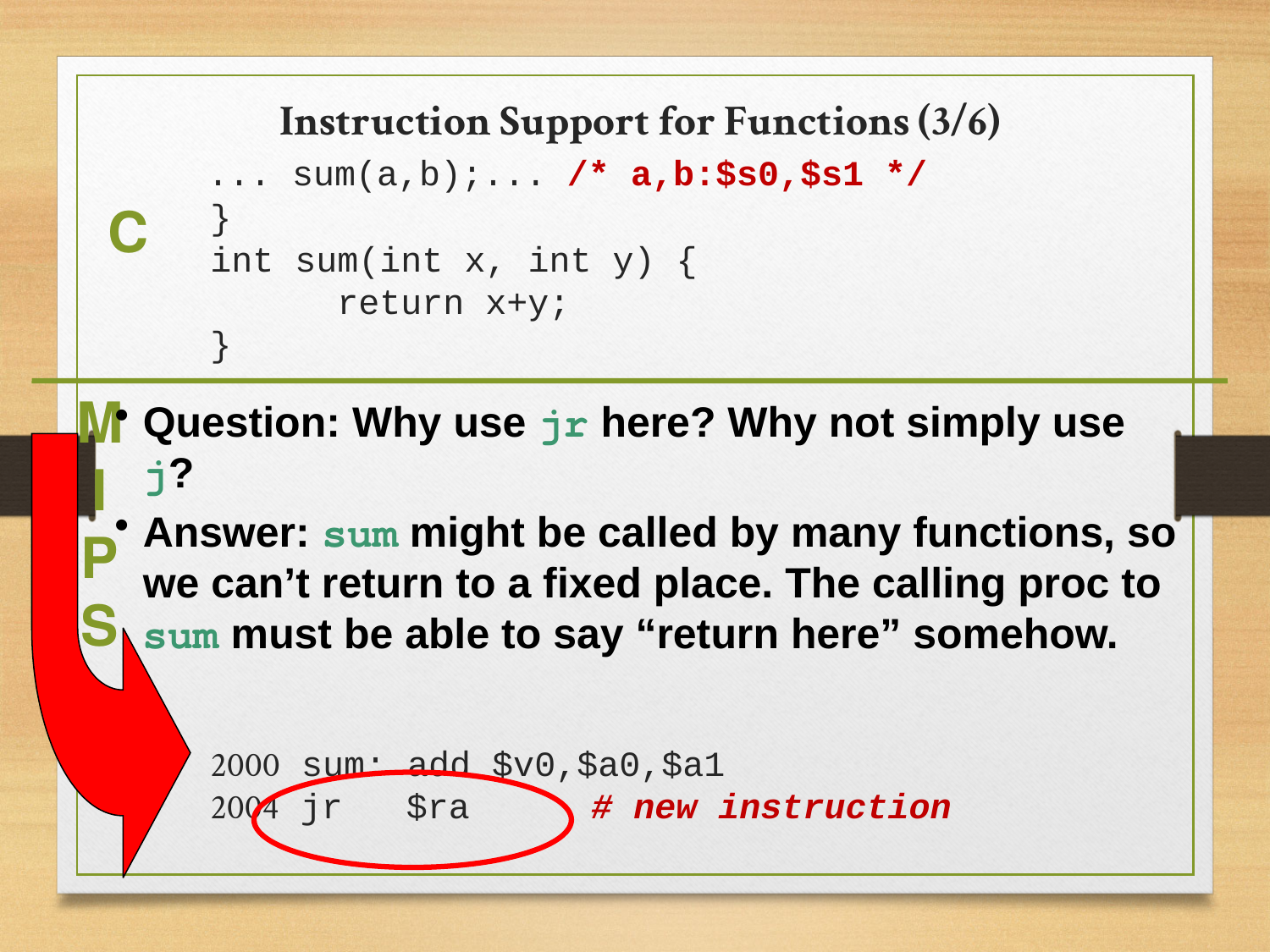

Instruction Support for Functions (3/6)
 ... sum(a,b);... /* a,b:$s0,$s1 */
}
int sum(int x, int y) {
	return x+y;
}

	2000 sum: add $v0,$a0,$a1
2004 jr   $ra	# new instruction
C

M
I
P
S
Question: Why use jr here? Why not simply use j?
Answer: sum might be called by many functions, so we can’t return to a fixed place. The calling proc to sum must be able to say “return here” somehow.